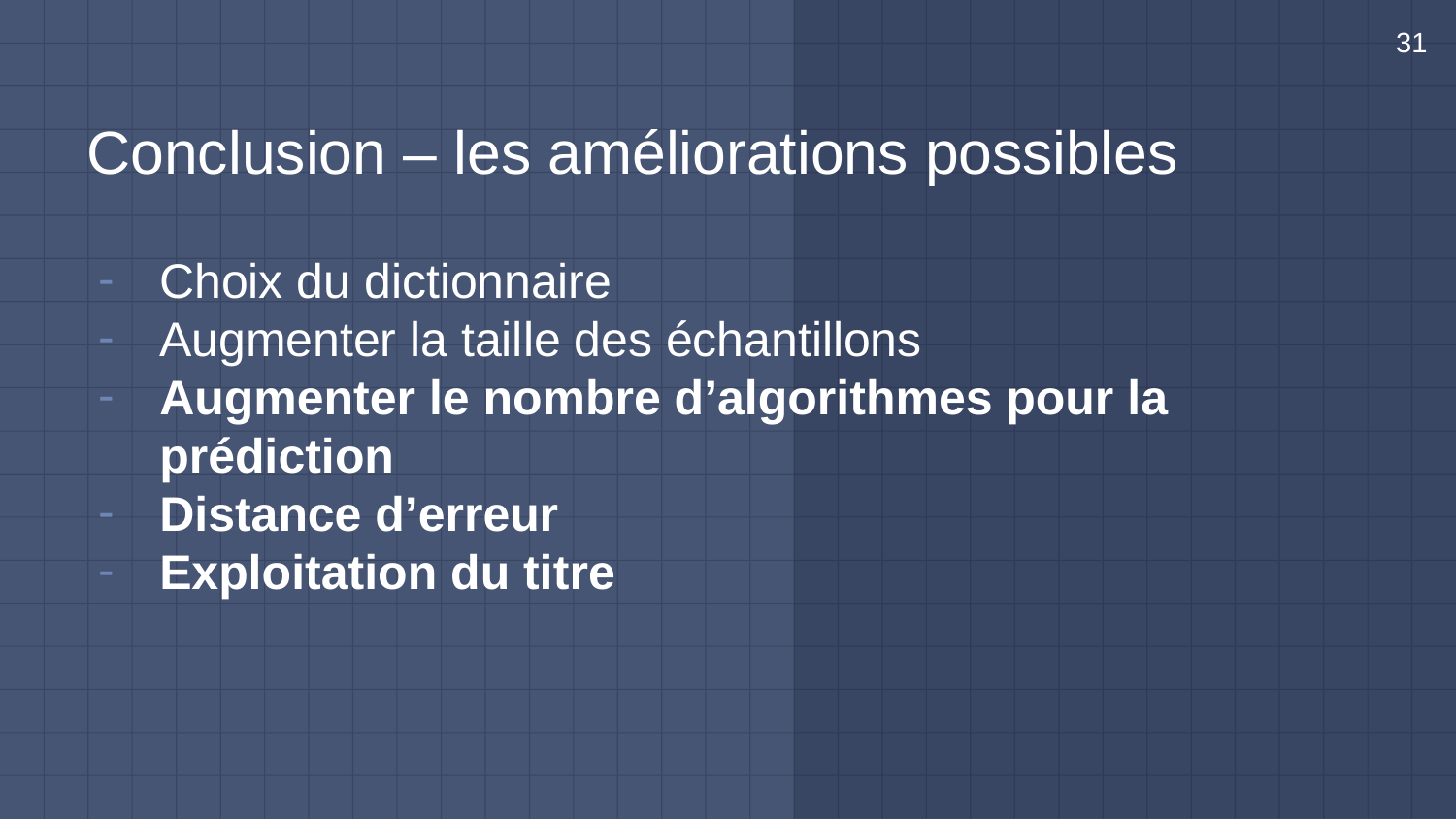

31
# Conclusion – les améliorations possibles
Choix du dictionnaire
Augmenter la taille des échantillons
Augmenter le nombre d’algorithmes pour la prédiction
Distance d’erreur
Exploitation du titre